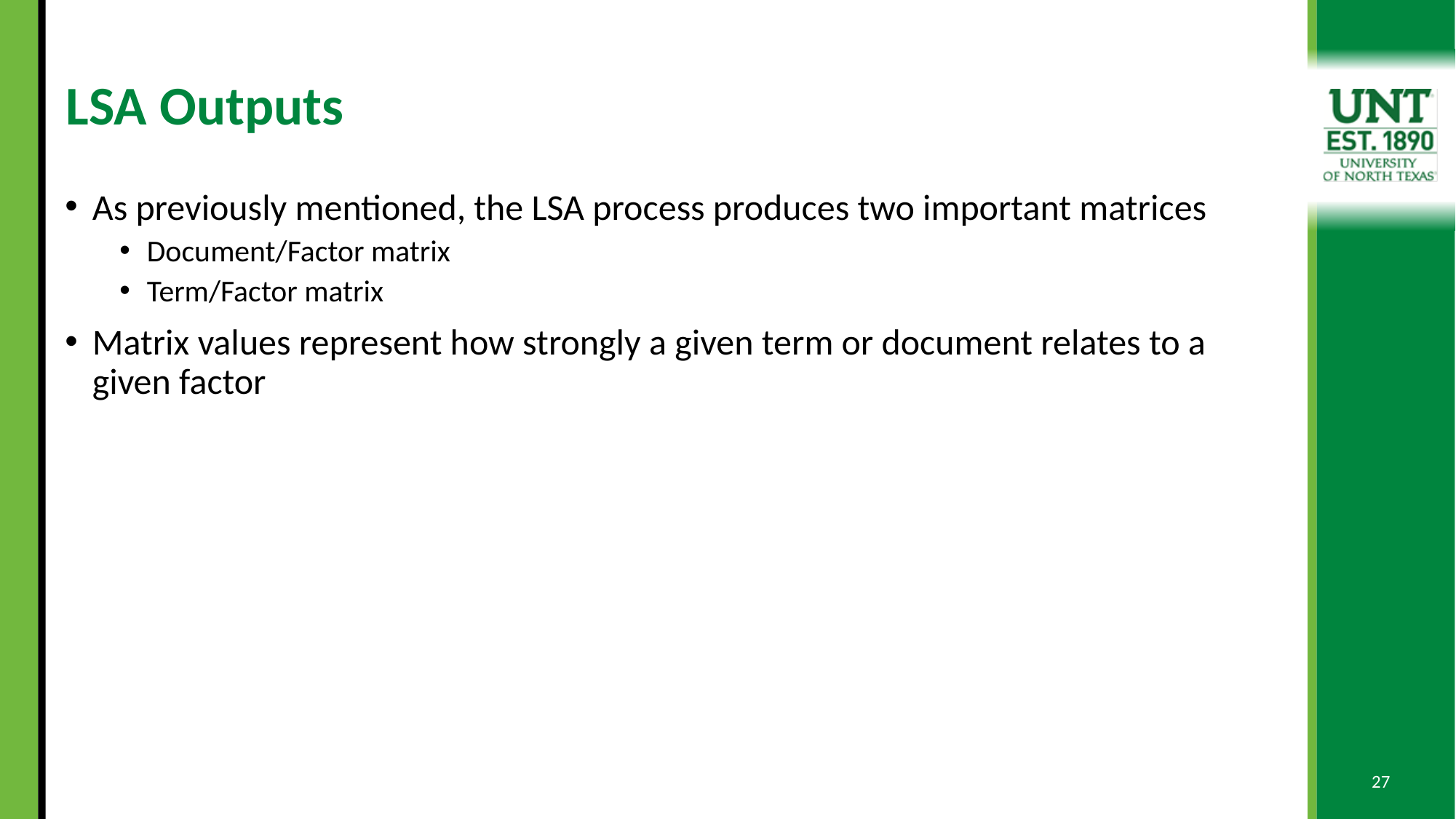

# LSA Outputs
As previously mentioned, the LSA process produces two important matrices
Document/Factor matrix
Term/Factor matrix
Matrix values represent how strongly a given term or document relates to a given factor
27